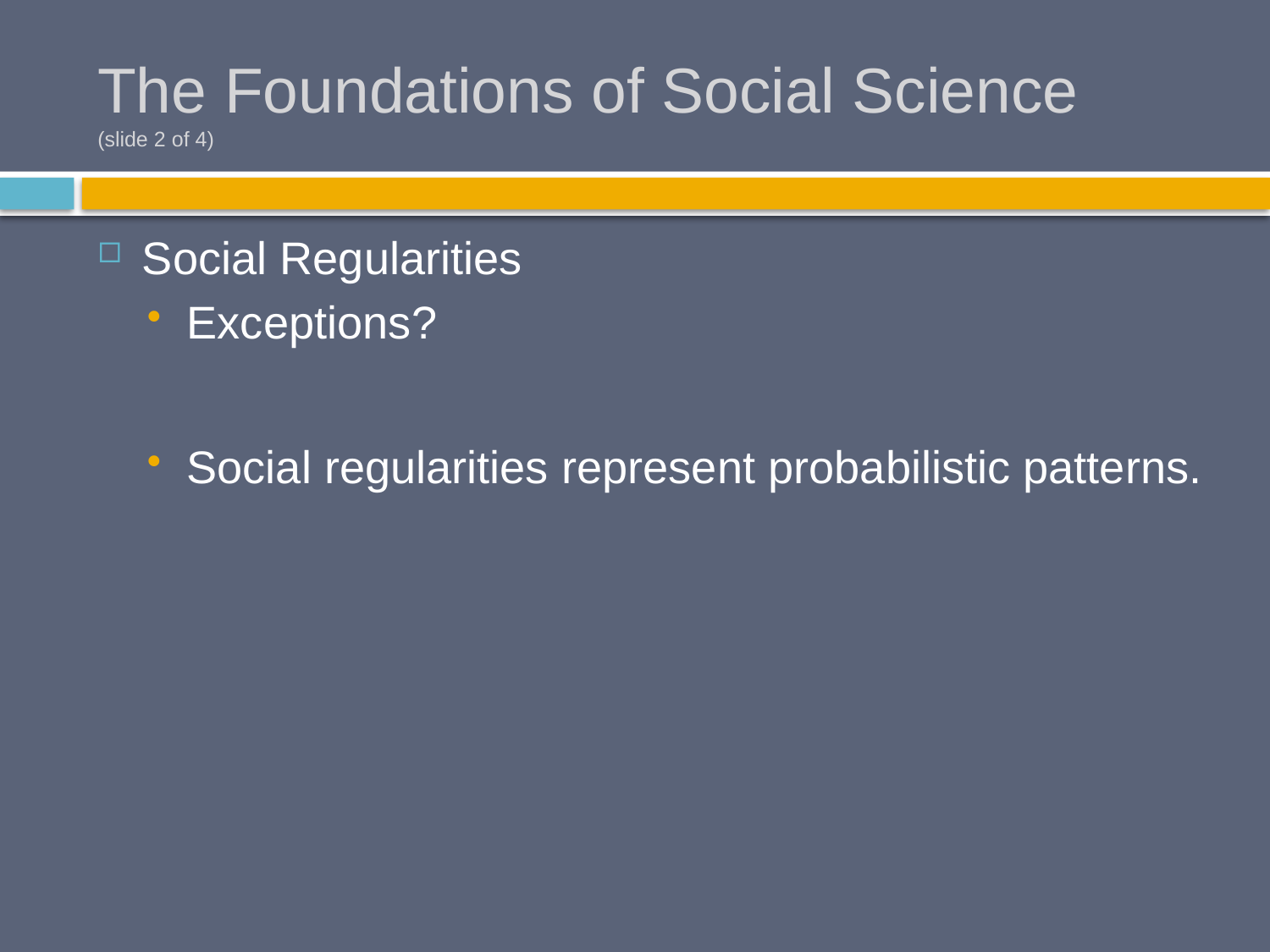

# The Foundations of Social Science (slide 2 of 4)
Social Regularities
Exceptions?

Social regularities represent probabilistic patterns.